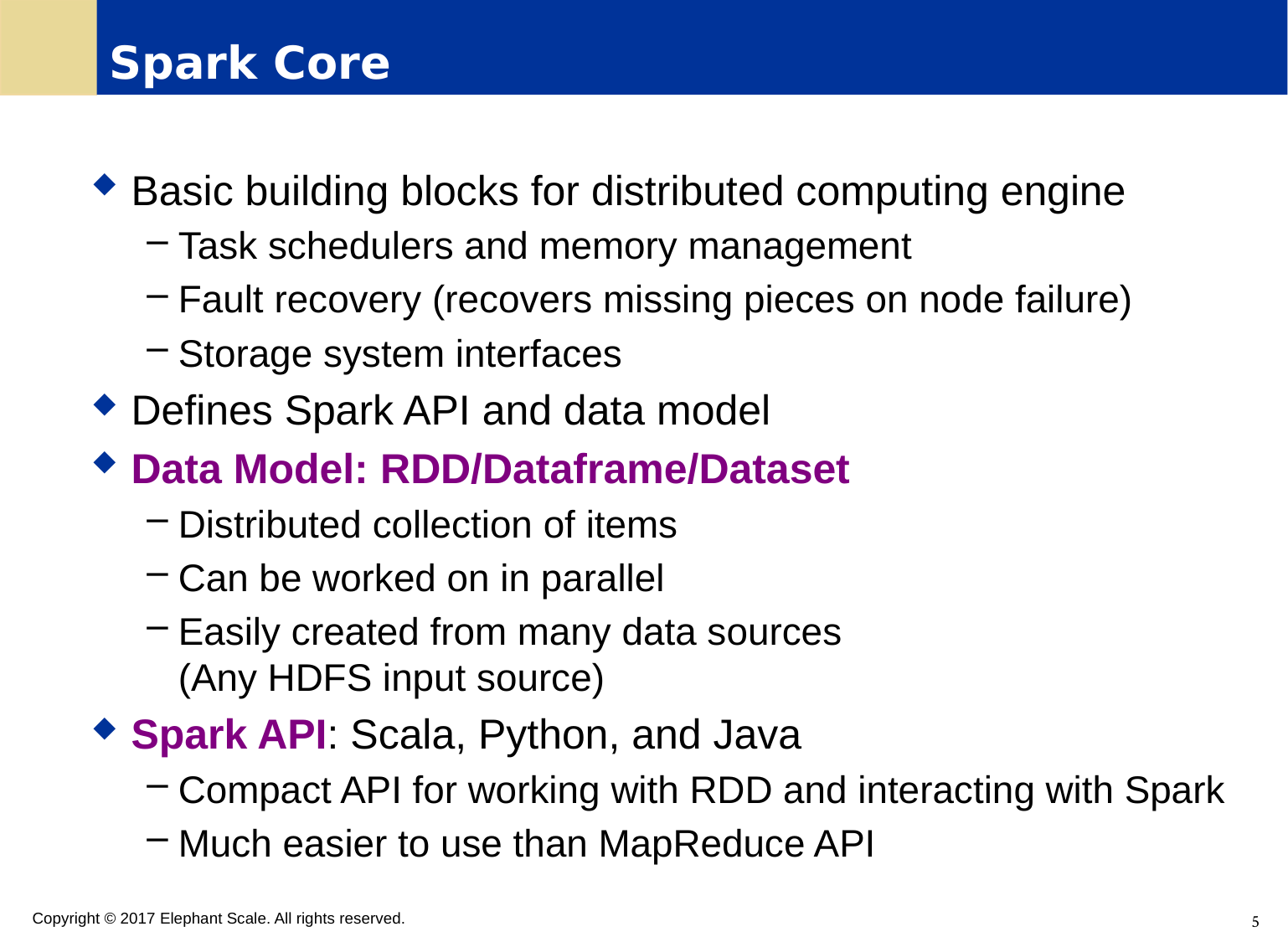

# Spark Core
Basic building blocks for distributed computing engine
Task schedulers and memory management
Fault recovery (recovers missing pieces on node failure)
Storage system interfaces
Defines Spark API and data model
Data Model: RDD/Dataframe/Dataset
Distributed collection of items
Can be worked on in parallel
Easily created from many data sources
(Any HDFS input source)
Spark API: Scala, Python, and Java
Compact API for working with RDD and interacting with Spark
Much easier to use than MapReduce API

5
Copyright © 2017 Elephant Scale. All rights reserved.